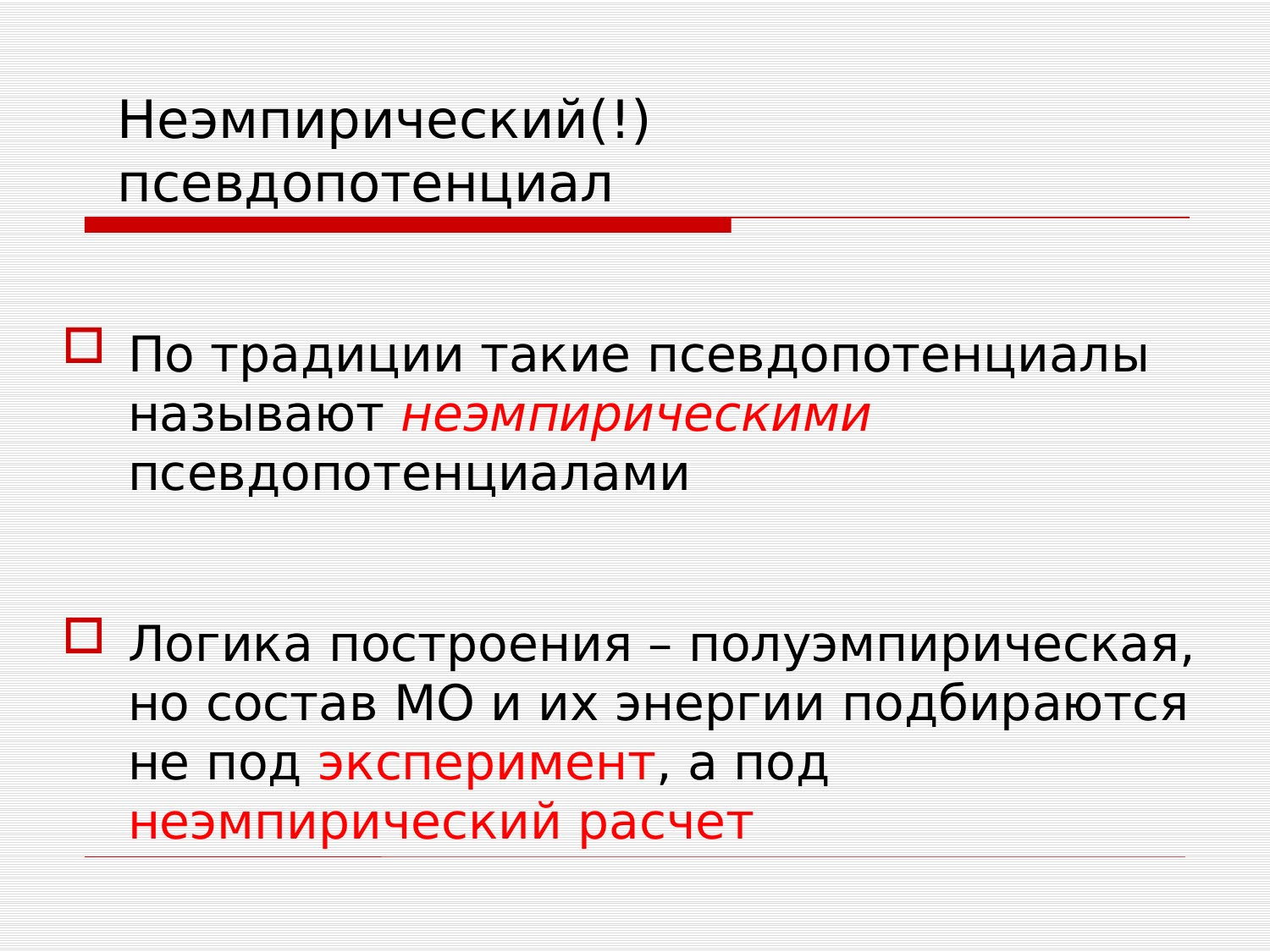

Неэмпирический(!) псевдопотенциал
По традиции такие псевдопотенциалы называют неэмпирическими псевдопотенциалами
Логика построения – полуэмпирическая, но состав МО и их энергии подбираются не под эксперимент, а под неэмпирический расчет